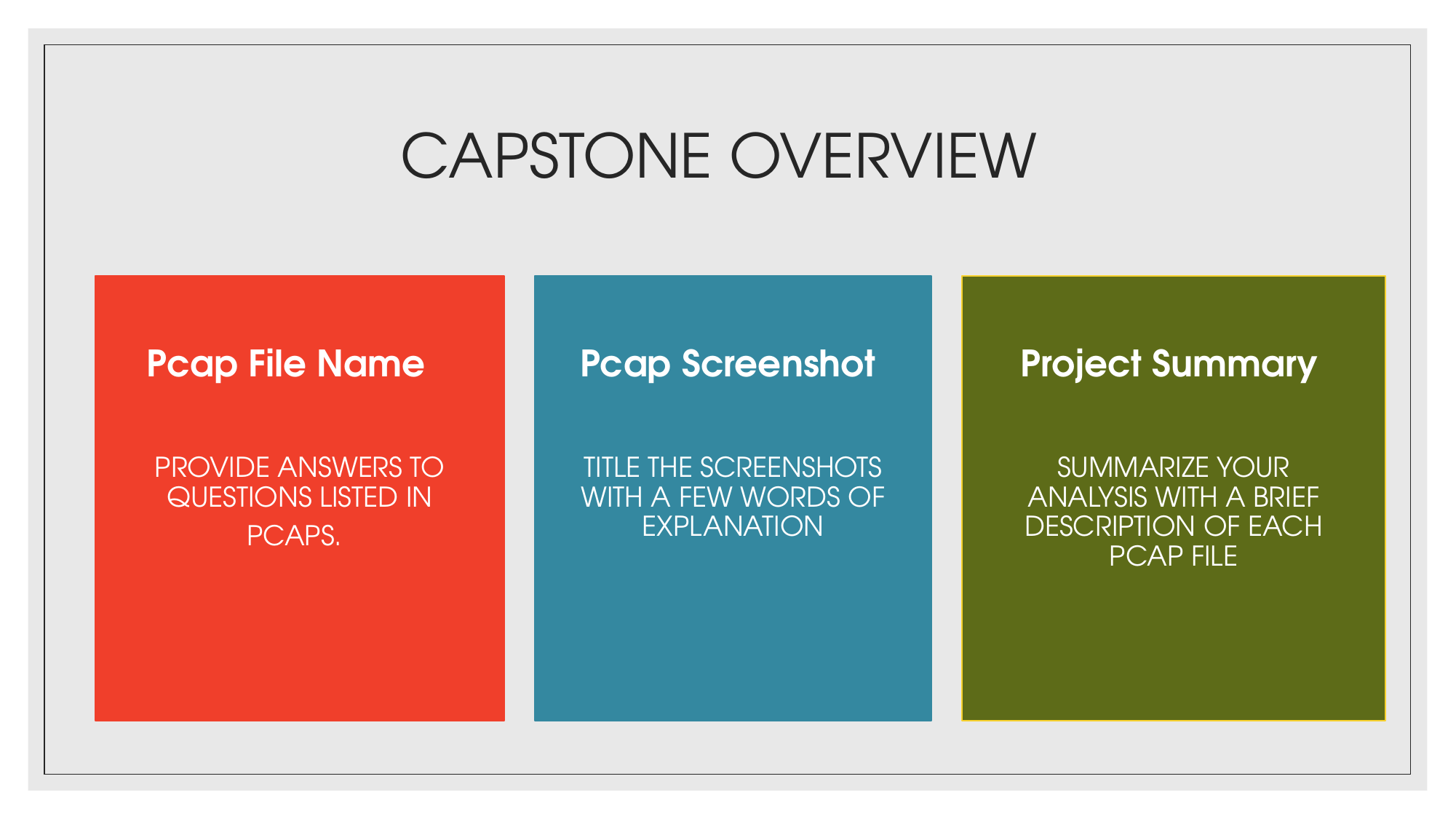

# CAPSTONE OVERVIEW
Provide answers to questions listed in PCAPs.
Pcap File Name
Title the screenshots with a few words of explanation
Pcap Screenshot
Summarize your analysis with a brief description of each pcap file
Project Summary